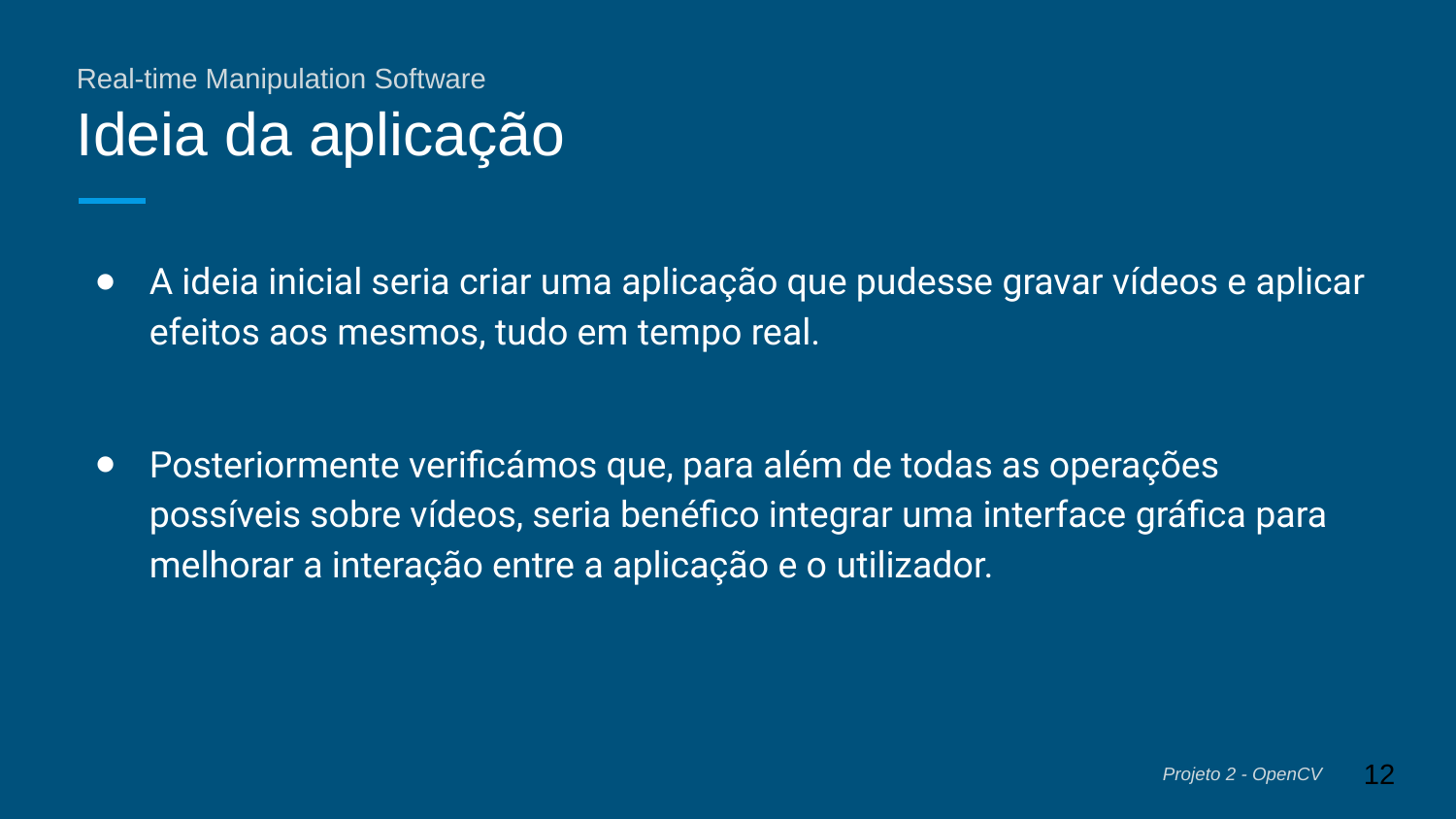

# Real-time Manipulation Software
Ideia da aplicação
A ideia inicial seria criar uma aplicação que pudesse gravar vídeos e aplicar efeitos aos mesmos, tudo em tempo real.

Posteriormente verificámos que, para além de todas as operações possíveis sobre vídeos, seria benéfico integrar uma interface gráfica para melhorar a interação entre a aplicação e o utilizador.
12
Projeto 2 - OpenCV